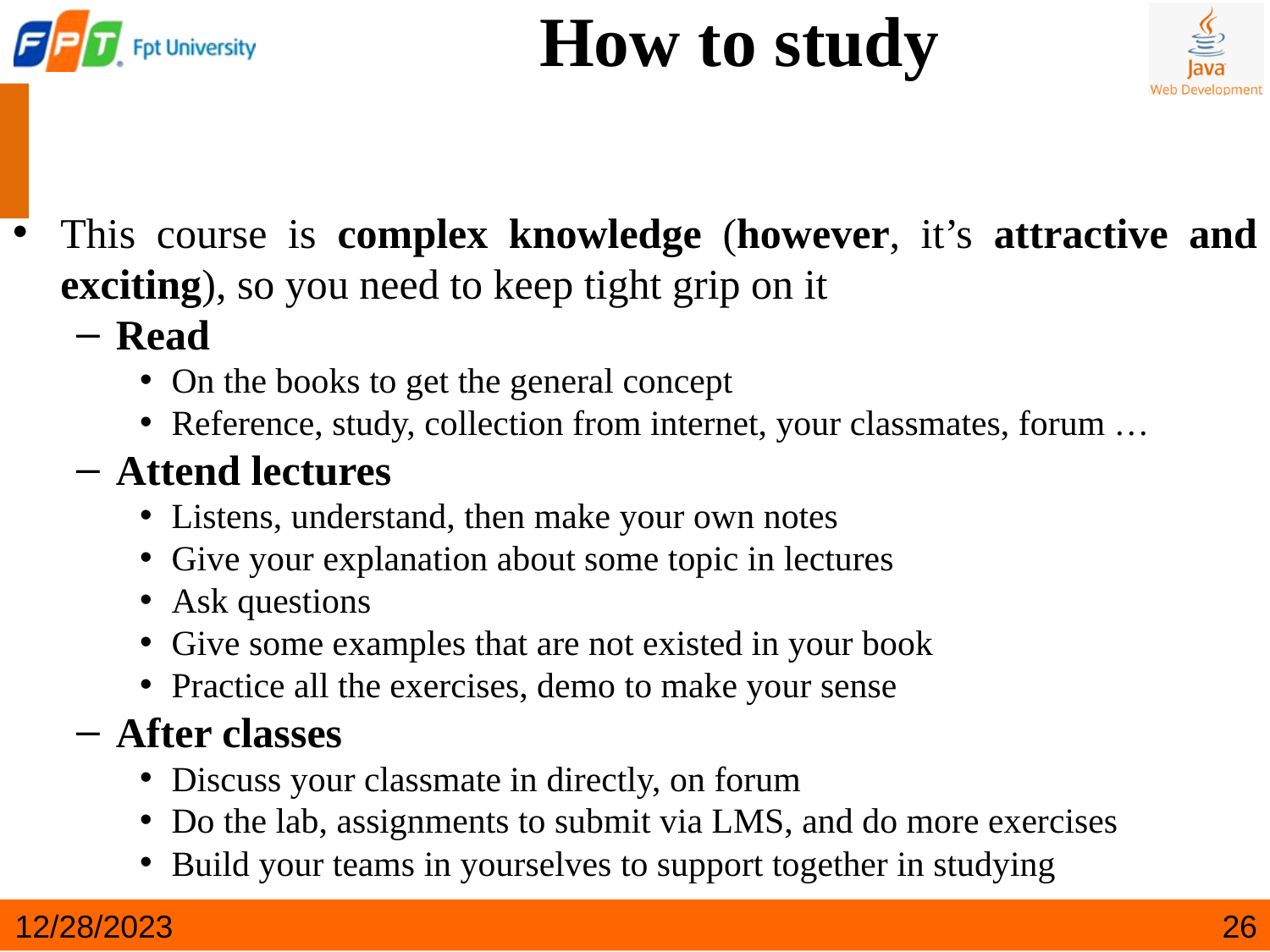

How to study
This course is complex knowledge (however, it’s attractive and exciting), so you need to keep tight grip on it
Read
On the books to get the general concept
Reference, study, collection from internet, your classmates, forum …
Attend lectures
Listens, understand, then make your own notes
Give your explanation about some topic in lectures
Ask questions
Give some examples that are not existed in your book
Practice all the exercises, demo to make your sense
After classes
Discuss your classmate in directly, on forum
Do the lab, assignments to submit via LMS, and do more exercises
Build your teams in yourselves to support together in studying
12/28/2023
26